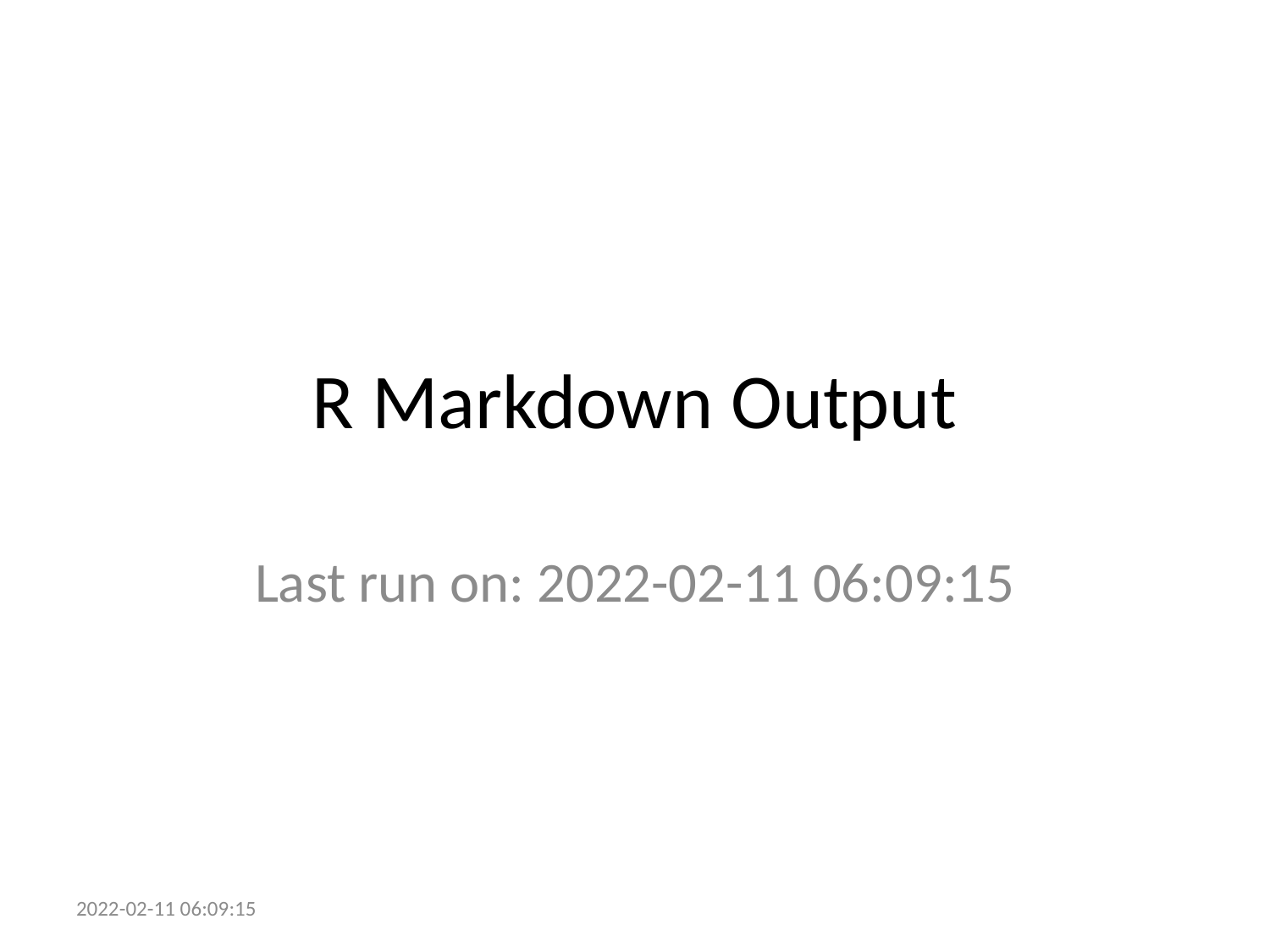

# R Markdown Output
Last run on: 2022-02-11 06:09:15
2022-02-11 06:09:15